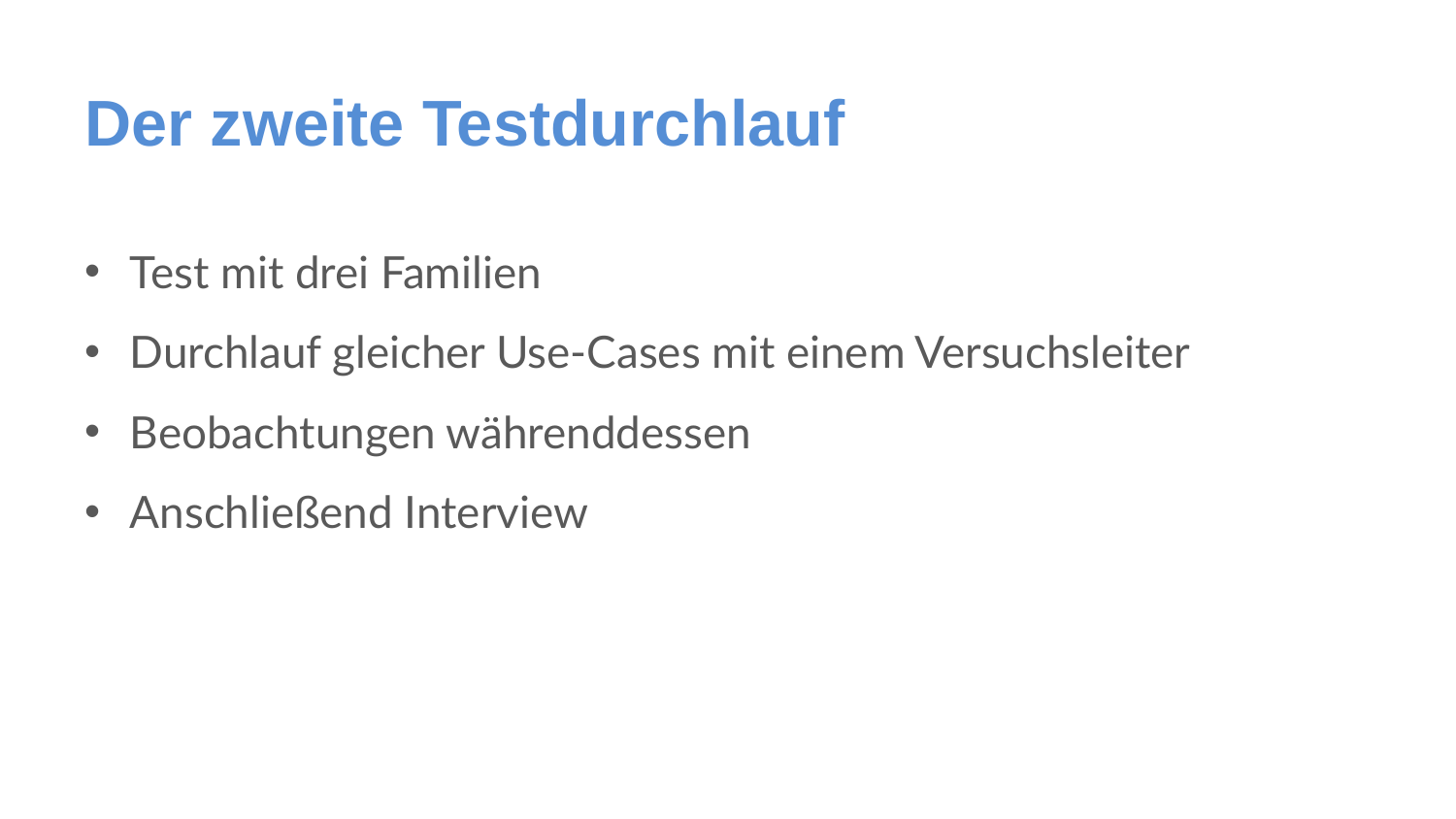

# Der zweite Testdurchlauf
Test mit drei Familien
Durchlauf gleicher Use-Cases mit einem Versuchsleiter
Beobachtungen währenddessen
Anschließend Interview